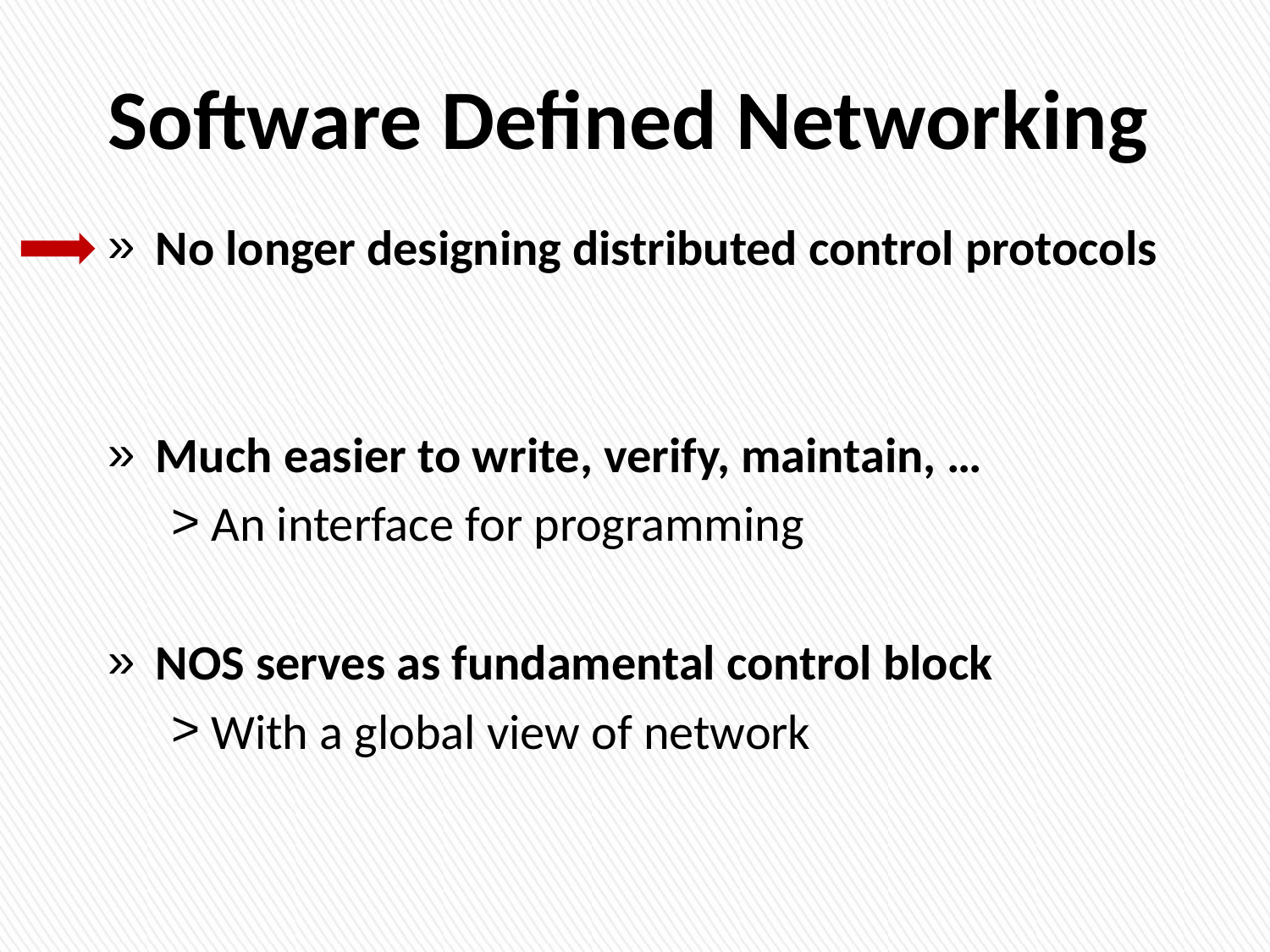

# Software Defined Networking
No longer designing distributed control protocols

Much easier to write, verify, maintain, …
An interface for programming

NOS serves as fundamental control block
With a global view of network

15